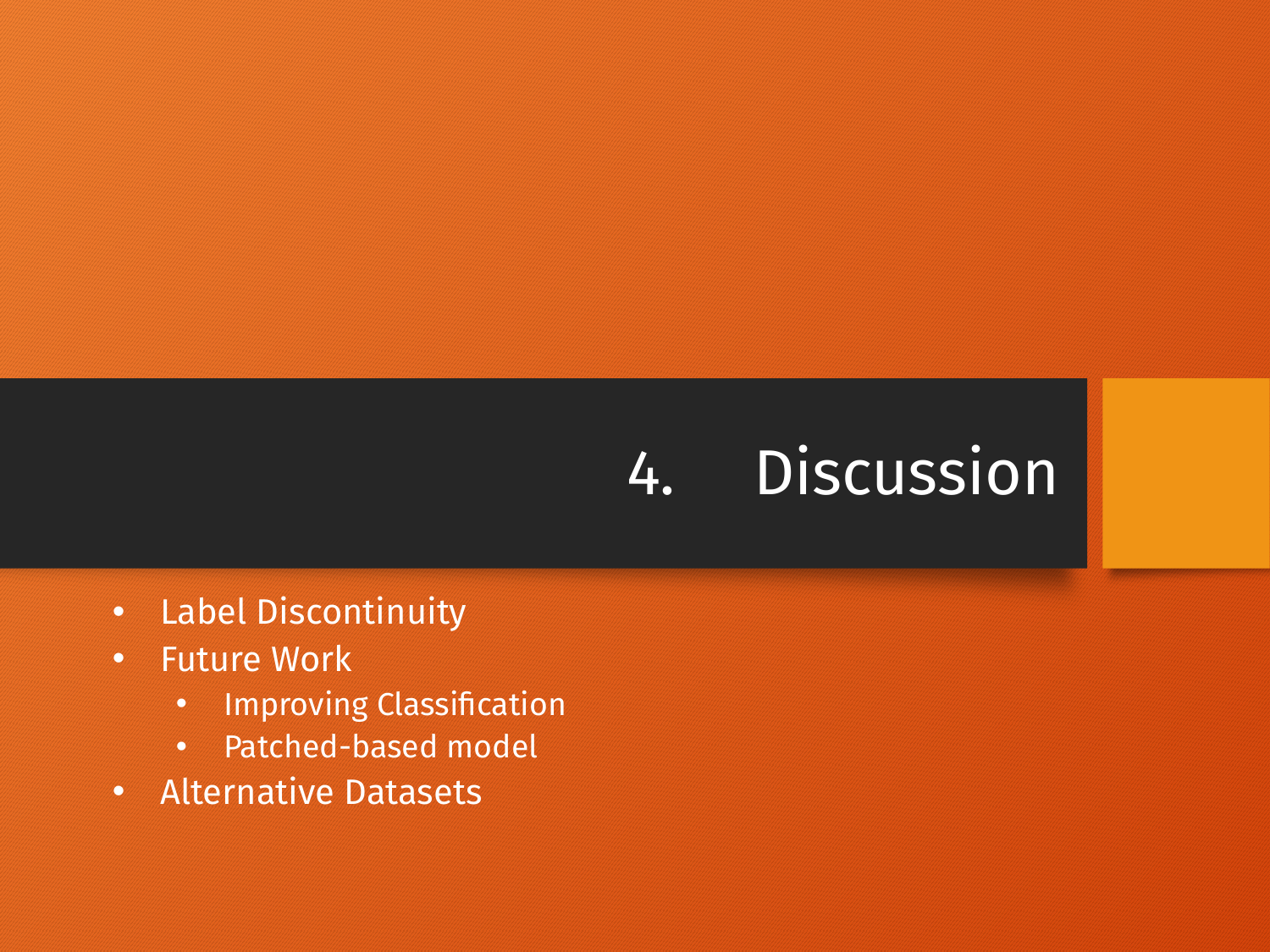

# 4.	Discussion
Label Discontinuity
Future Work
Improving Classification
Patched-based model
Alternative Datasets